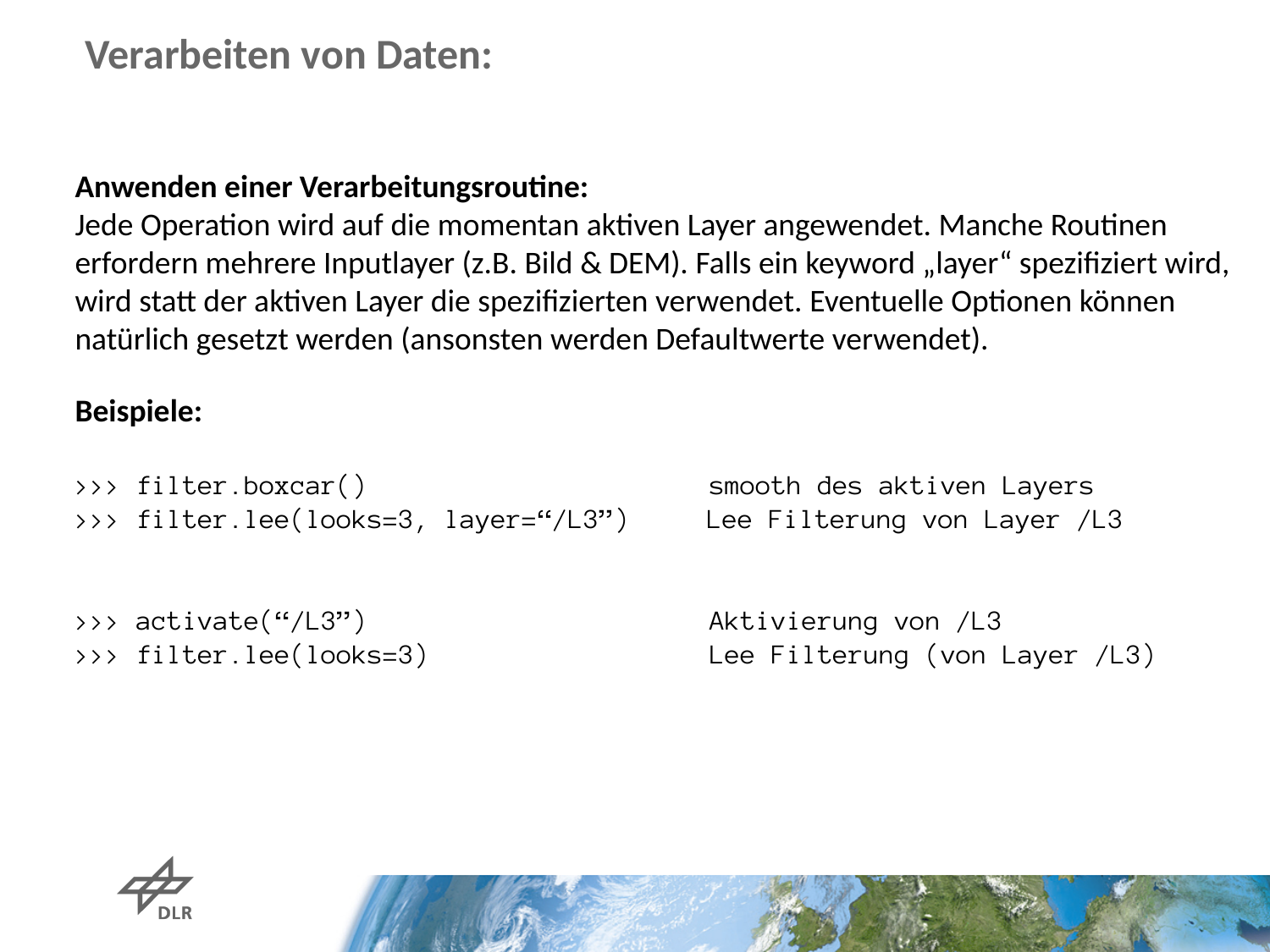

# Verarbeiten von Daten:
Anwenden einer Verarbeitungsroutine:
Jede Operation wird auf die momentan aktiven Layer angewendet. Manche Routinen erfordern mehrere Inputlayer (z.B. Bild & DEM). Falls ein keyword „layer“ spezifiziert wird, wird statt der aktiven Layer die spezifizierten verwendet. Eventuelle Optionen können natürlich gesetzt werden (ansonsten werden Defaultwerte verwendet).
Beispiele:

>>> filter.boxcar()			smooth des aktiven Layers
>>> filter.lee(looks=3, layer=“/L3”)     Lee Filterung von Layer /L3

>>> activate(“/L3”)			Aktivierung von /L3
>>> filter.lee(looks=3)			Lee Filterung (von Layer /L3)